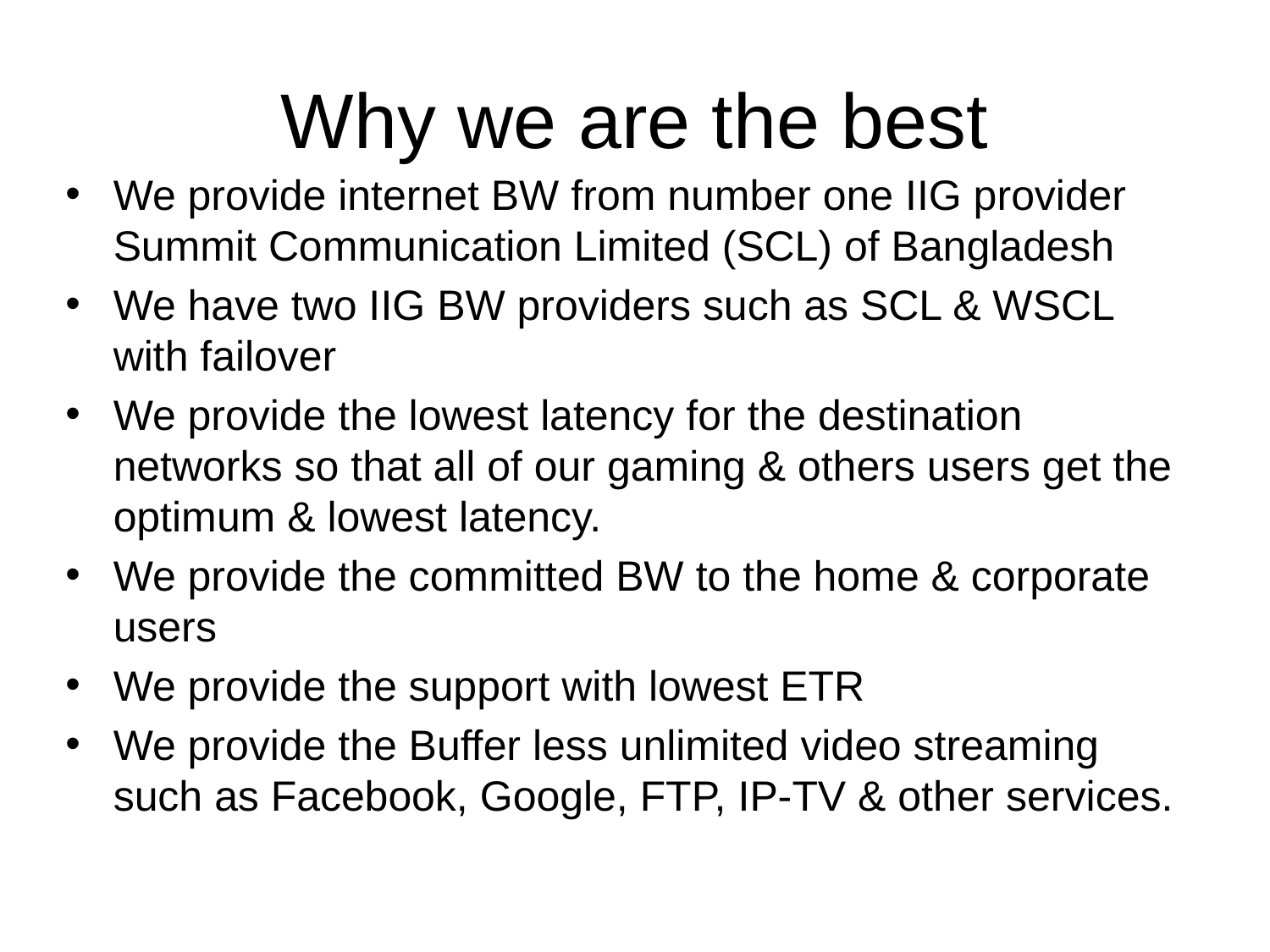

# Why we are the best
We provide internet BW from number one IIG provider Summit Communication Limited (SCL) of Bangladesh
We have two IIG BW providers such as SCL & WSCL with failover
We provide the lowest latency for the destination networks so that all of our gaming & others users get the optimum & lowest latency.
We provide the committed BW to the home & corporate users
We provide the support with lowest ETR
We provide the Buffer less unlimited video streaming such as Facebook, Google, FTP, IP-TV & other services.